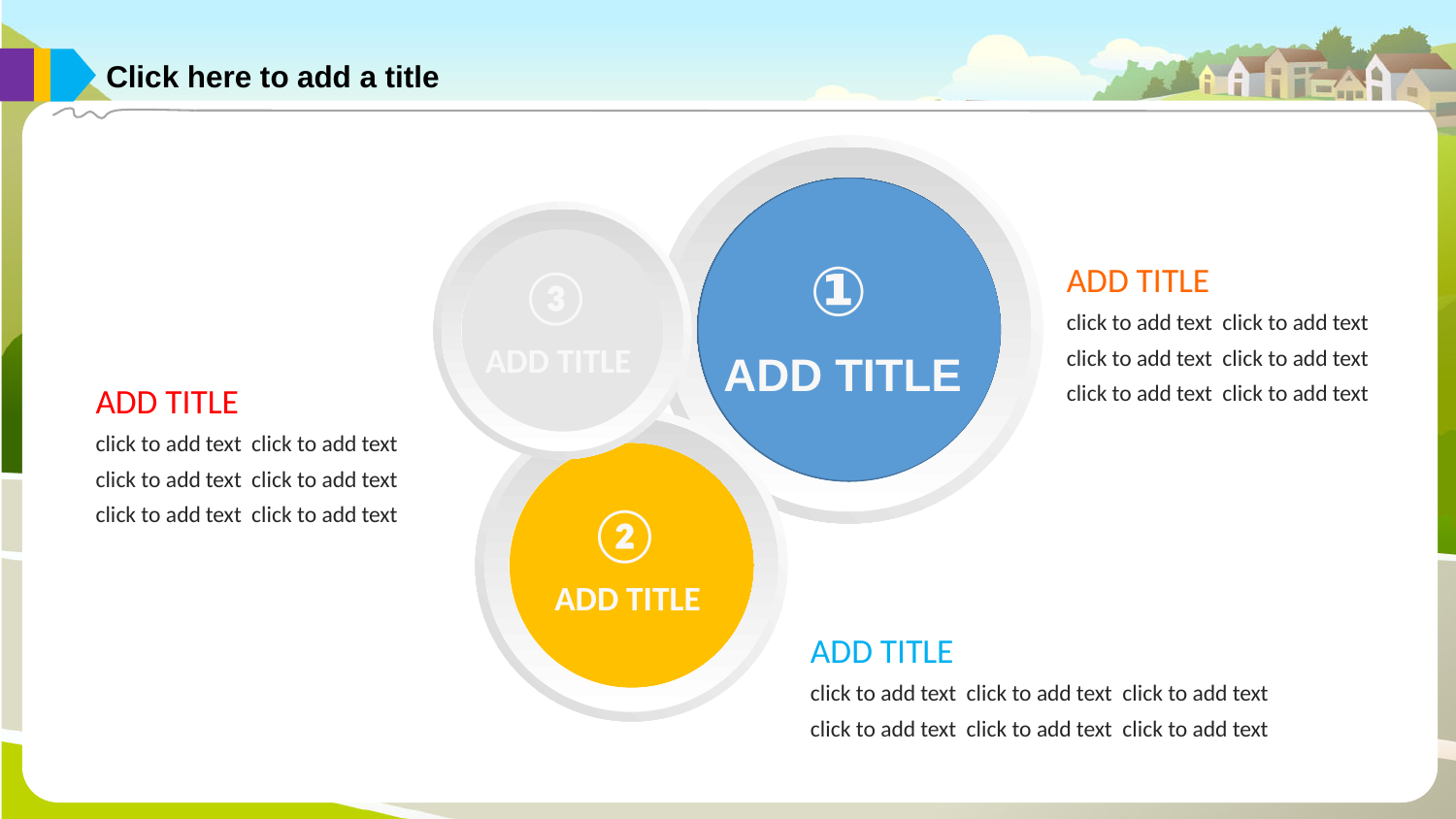

Click here to add a title

①
ADD TITLE

③
ADD TITLE
ADD TITLE
click to add text  click to add text  click to add text  click to add text  click to add text  click to add text

ADD TITLE
click to add text  click to add text  click to add text  click to add text  click to add text  click to add text

②
ADD TITLE
ADD TITLE
click to add text  click to add text  click to add text  click to add text  click to add text  click to add text